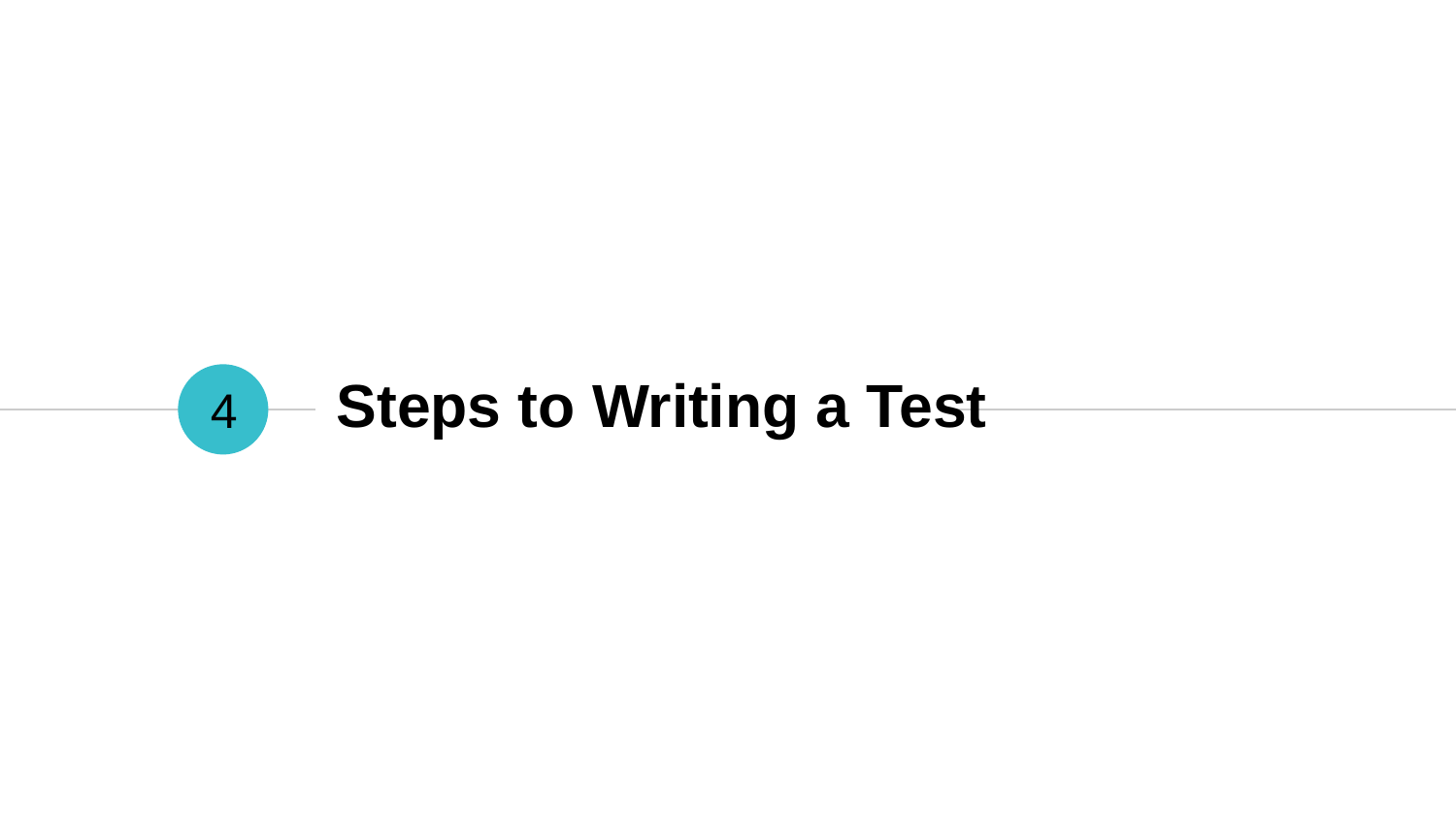

# Steps to Writing a Test
4